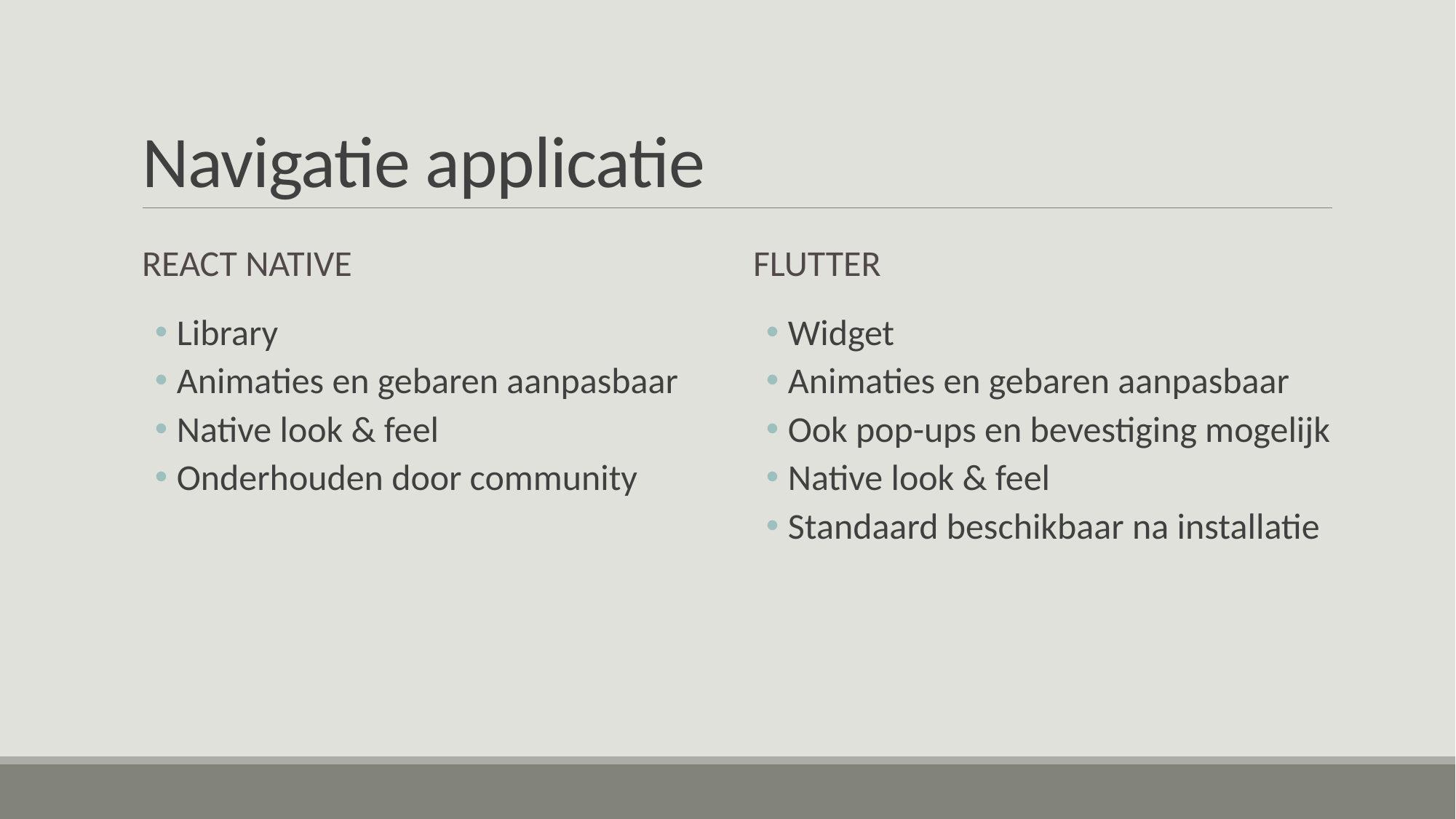

# Navigatie applicatie
React Native
Flutter
Library
Animaties en gebaren aanpasbaar
Native look & feel
Onderhouden door community
Widget
Animaties en gebaren aanpasbaar
Ook pop-ups en bevestiging mogelijk
Native look & feel
Standaard beschikbaar na installatie